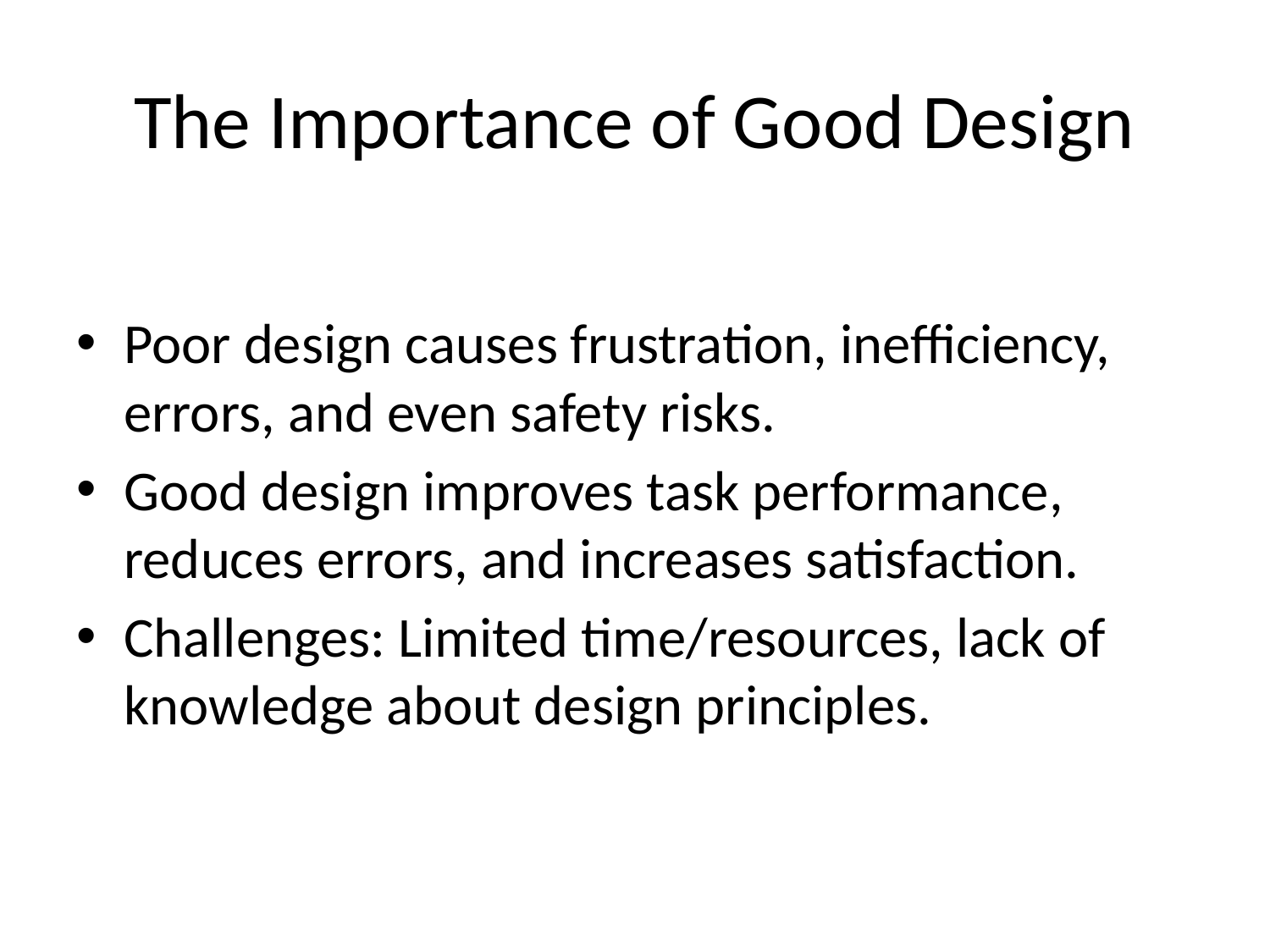

# The Importance of Good Design

Poor design causes frustration, inefficiency, errors, and even safety risks.
Good design improves task performance, reduces errors, and increases satisfaction.
Challenges: Limited time/resources, lack of knowledge about design principles.